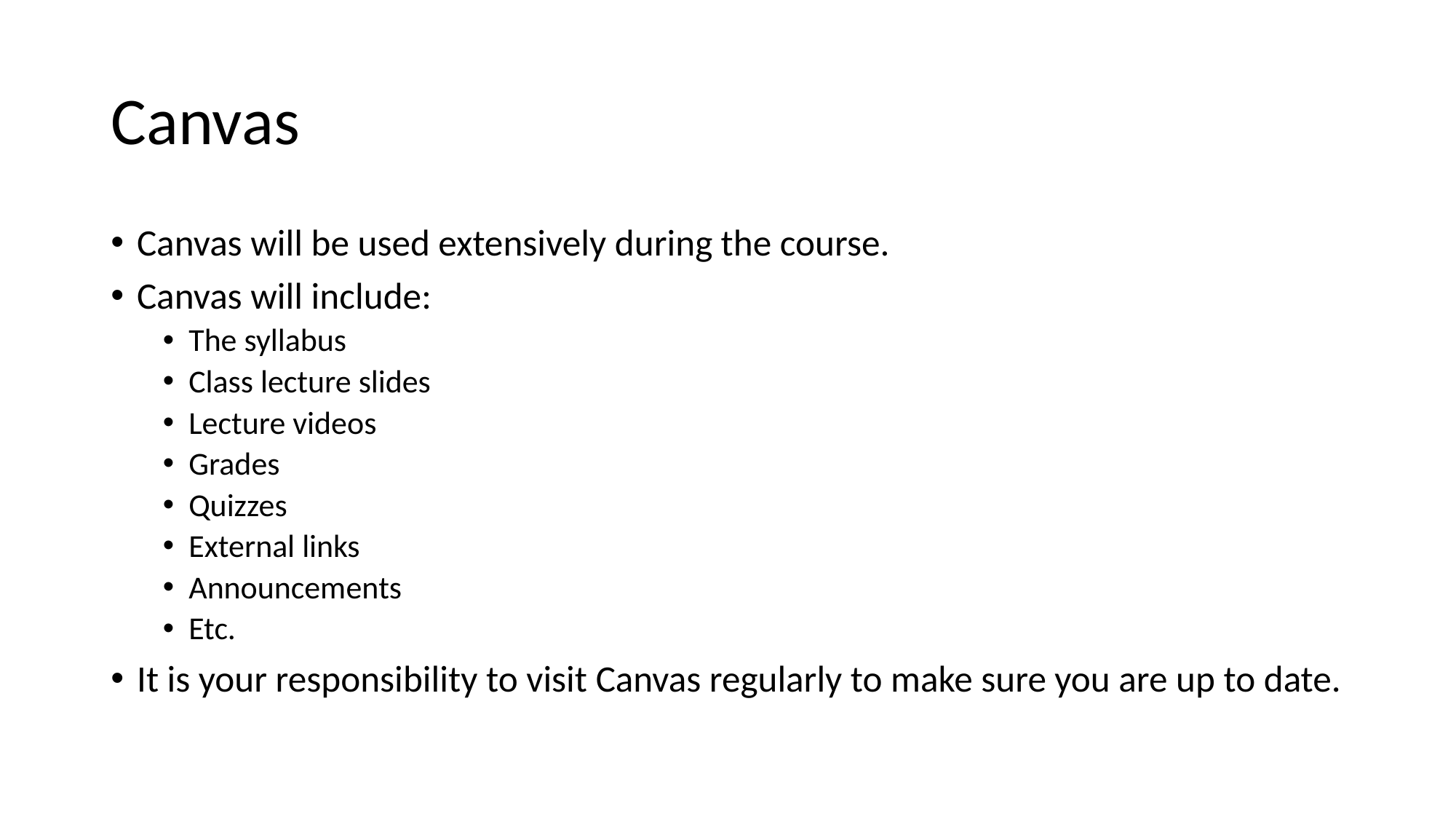

# Canvas
Canvas will be used extensively during the course.
Canvas will include:
The syllabus
Class lecture slides
Lecture videos
Grades
Quizzes
External links
Announcements
Etc.
It is your responsibility to visit Canvas regularly to make sure you are up to date.